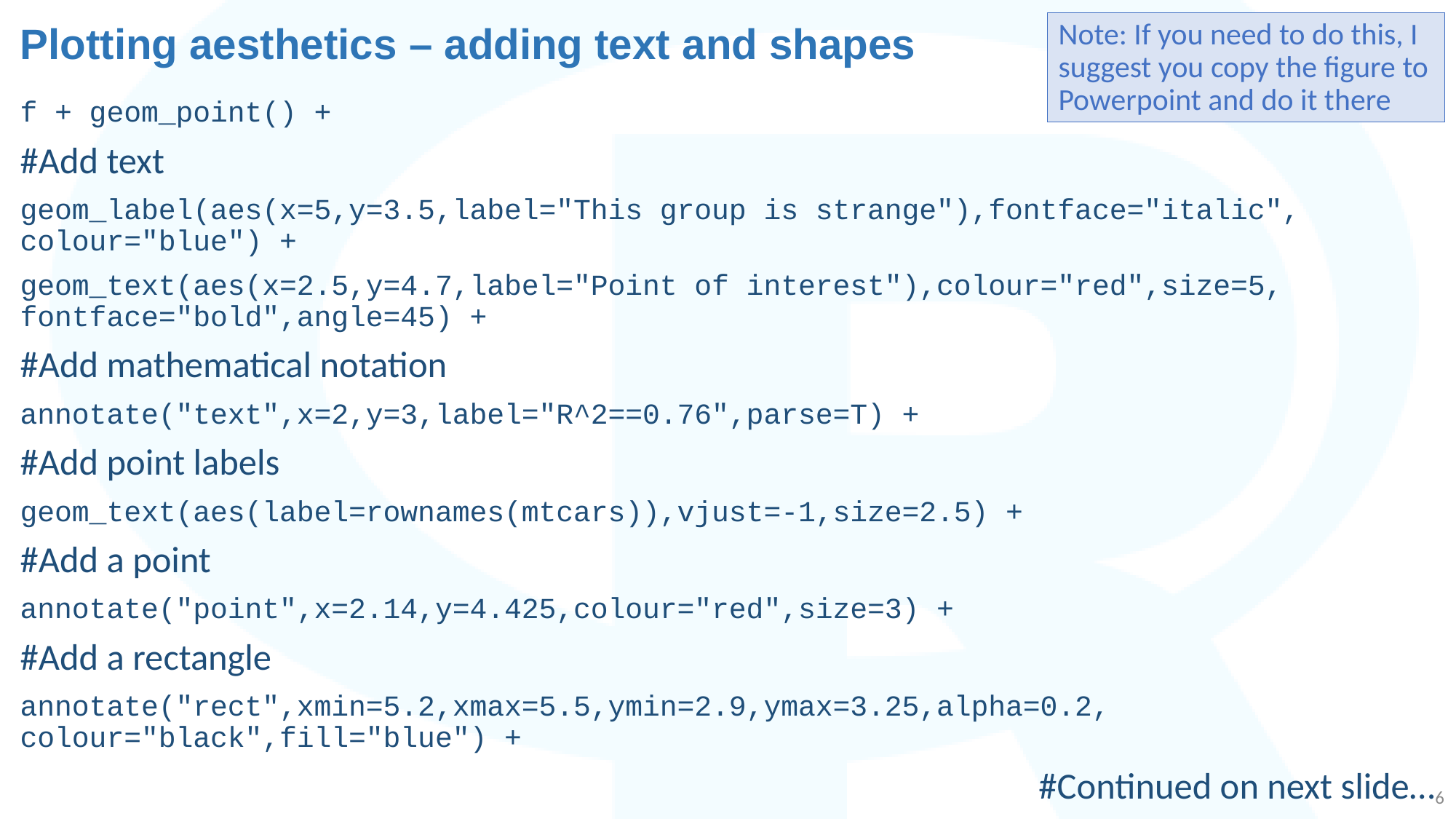

# Plotting aesthetics – adding text and shapes
Note: If you need to do this, I suggest you copy the figure to Powerpoint and do it there
f + geom_point() +
#Add text
geom_label(aes(x=5,y=3.5,label="This group is strange"),fontface="italic", colour="blue") +
geom_text(aes(x=2.5,y=4.7,label="Point of interest"),colour="red",size=5, fontface="bold",angle=45) +
#Add mathematical notation
annotate("text",x=2,y=3,label="R^2==0.76",parse=T) +
#Add point labels
geom_text(aes(label=rownames(mtcars)),vjust=-1,size=2.5) +
#Add a point
annotate("point",x=2.14,y=4.425,colour="red",size=3) +
#Add a rectangle
annotate("rect",xmin=5.2,xmax=5.5,ymin=2.9,ymax=3.25,alpha=0.2, colour="black",fill="blue") +
#Continued on next slide…
6